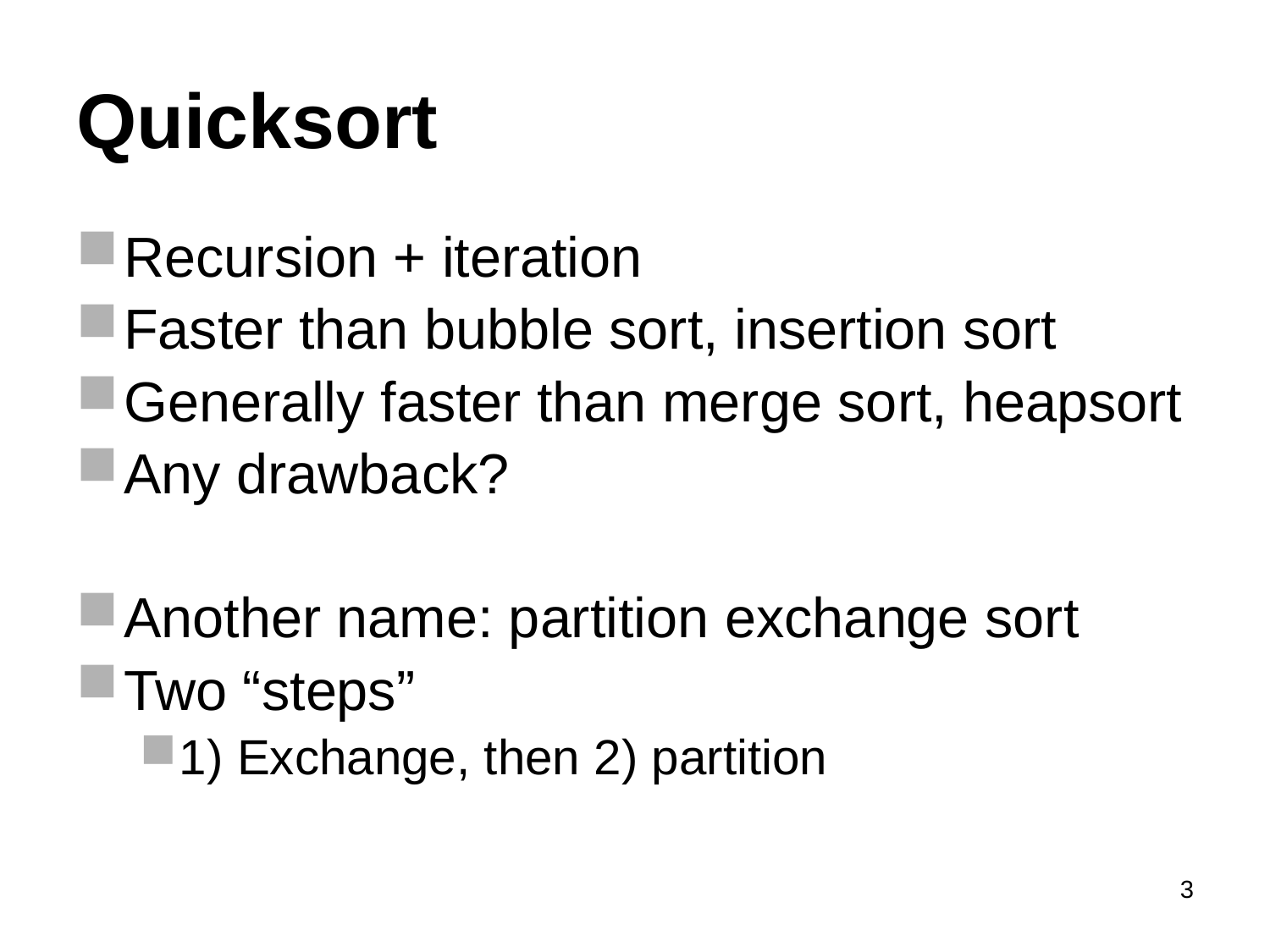

# Quicksort
Recursion + iteration
Faster than bubble sort, insertion sort
Generally faster than merge sort, heapsort
Any drawback?

Another name: partition exchange sort
Two “steps”
1) Exchange, then 2) partition
3